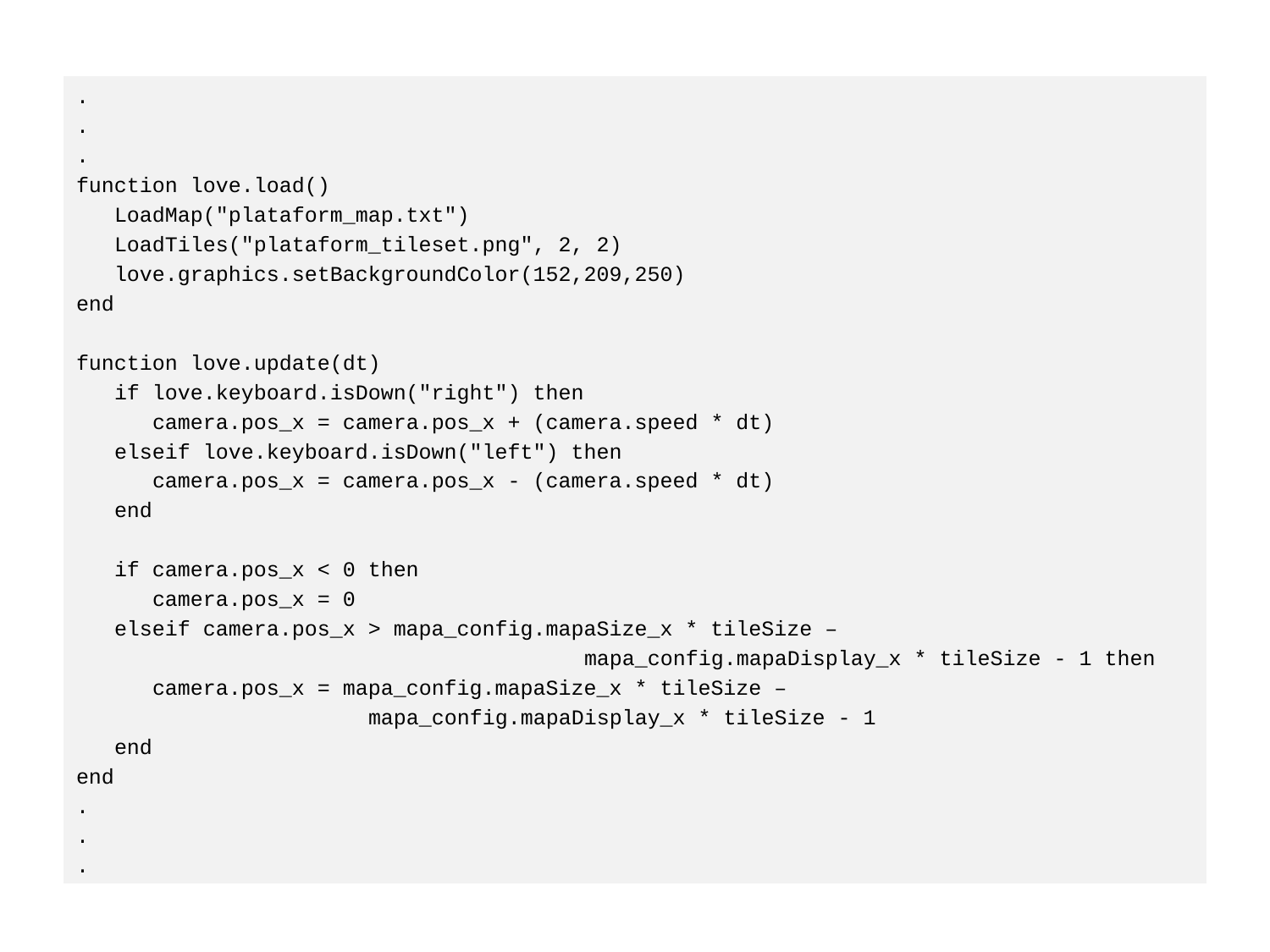

.
.
.
function love.load()
   LoadMap("plataform_map.txt")
   LoadTiles("plataform_tileset.png", 2, 2)
   love.graphics.setBackgroundColor(152,209,250)
end

function love.update(dt)
   if love.keyboard.isDown("right") then
      camera.pos_x = camera.pos_x + (camera.speed * dt)
   elseif love.keyboard.isDown("left") then
      camera.pos_x = camera.pos_x - (camera.speed * dt)
   end

   if camera.pos_x < 0 then
      camera.pos_x = 0
   elseif camera.pos_x > mapa_config.mapaSize_x * tileSize –
                                        mapa_config.mapaDisplay_x * tileSize - 1 then
      camera.pos_x = mapa_config.mapaSize_x * tileSize –
                       mapa_config.mapaDisplay_x * tileSize - 1
   end
end
.
.
.